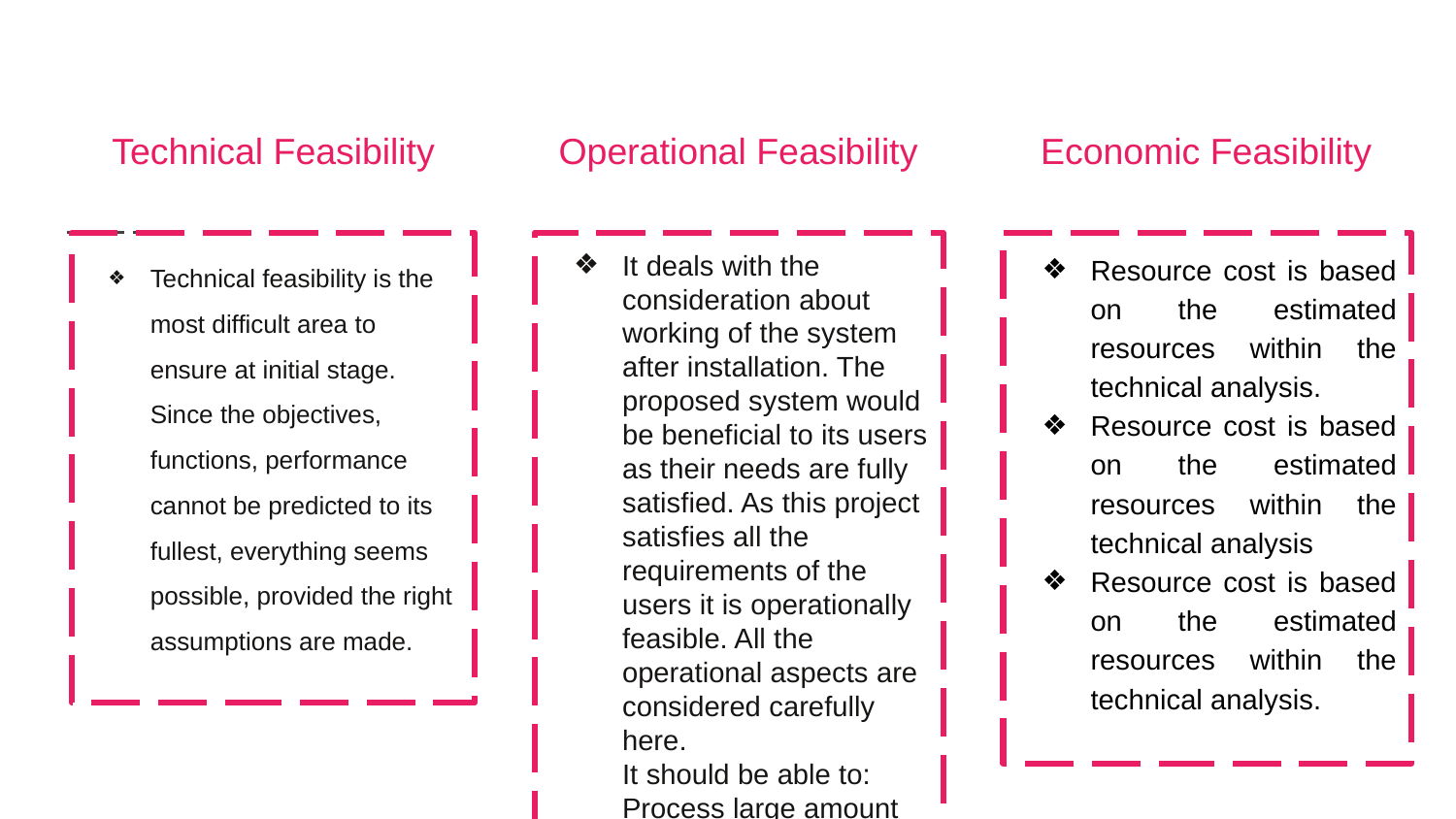

Technical Feasibility
Operational Feasibility
Economic Feasibility
Technical feasibility is the most difficult area to ensure at initial stage. Since the objectives, functions, performance cannot be predicted to its fullest, everything seems possible, provided the right assumptions are made.

It deals with the consideration about working of the system after installation. The proposed system would be beneficial to its users as their needs are fully satisfied. As this project satisfies all the requirements of the users it is operationally feasible. All the operational aspects are considered carefully here.
It should be able to:
Process large amount of Data.
Fast and accurate information.

Resource cost is based on the estimated resources within the technical analysis.
Resource cost is based on the estimated resources within the technical analysis
Resource cost is based on the estimated resources within the technical analysis.